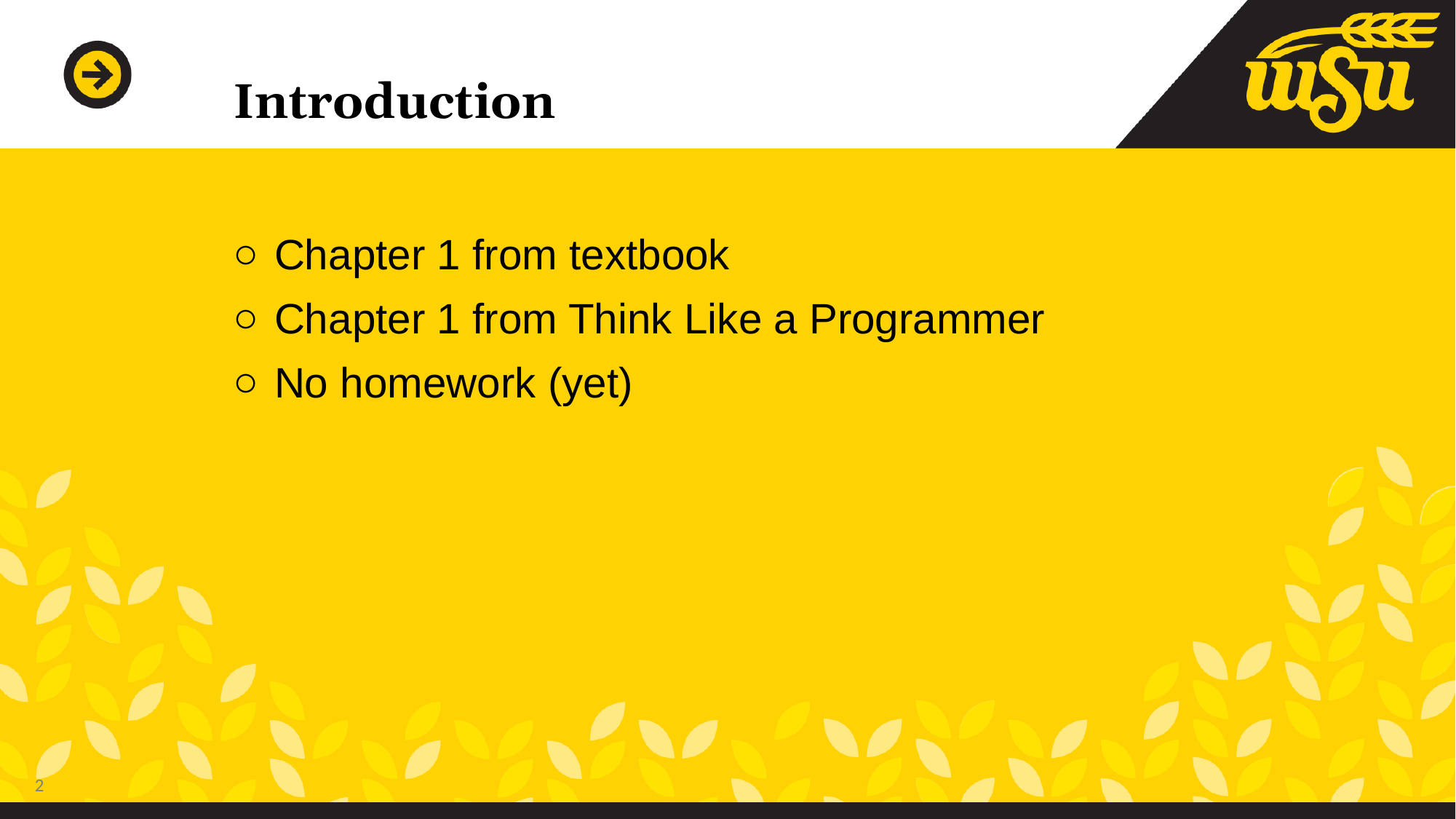

# Introduction
Chapter 1 from textbook
Chapter 1 from Think Like a Programmer
No homework (yet)